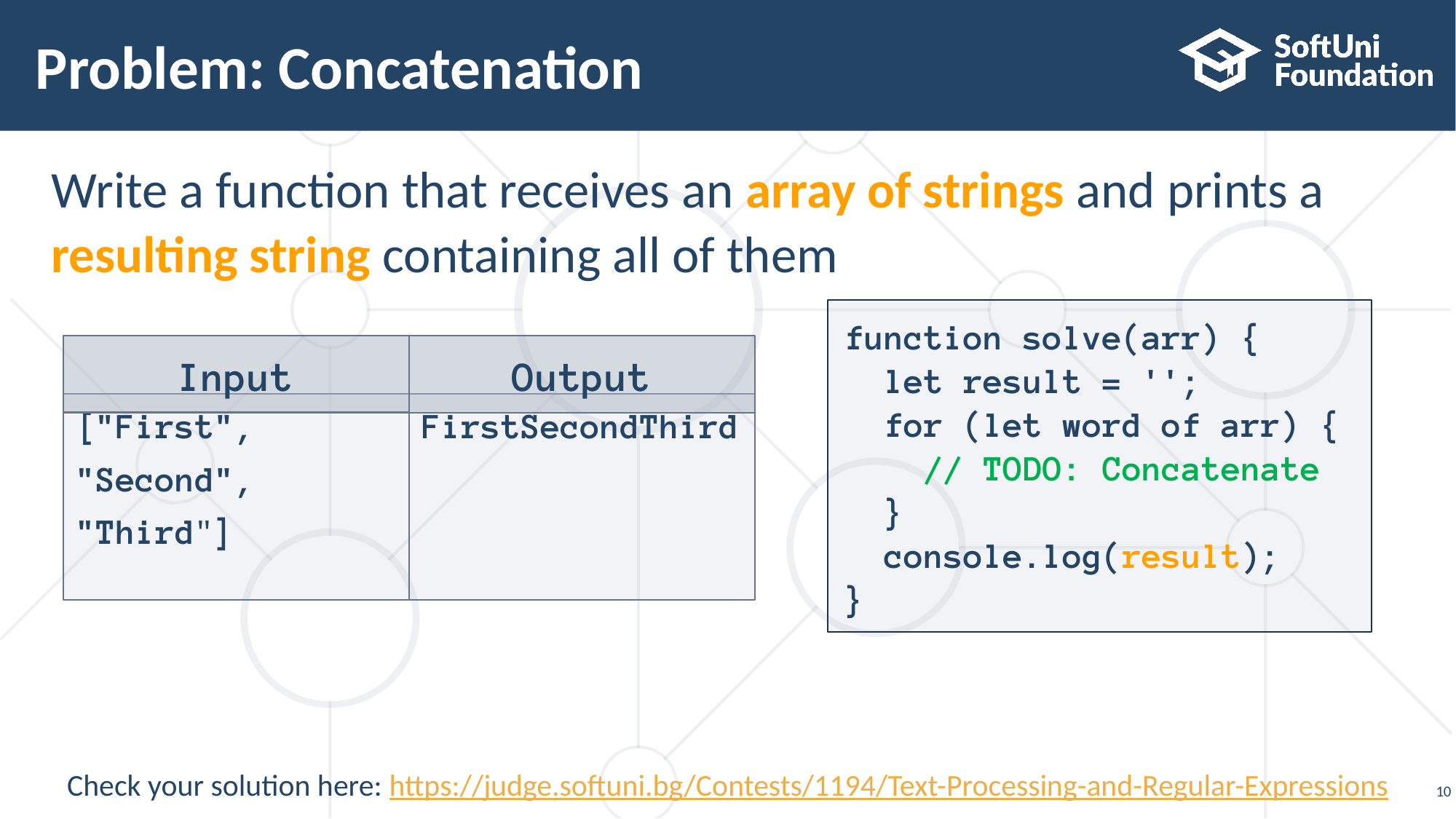

# Problem: Concatenation
Write a function that receives an array of strings and prints a
resulting string containing all of them
function solve(arr) {
  let result = '';
  for (let word of arr) {
    // TODO: Concatenate
  }
  console.log(result);
}
Input
Output
FirstSecondThird

["First",
"Second",
"Third"]
Check your solution here: https://judge.softuni.bg/Contests/1194/Text-Processing-and-Regular-Expressions
10